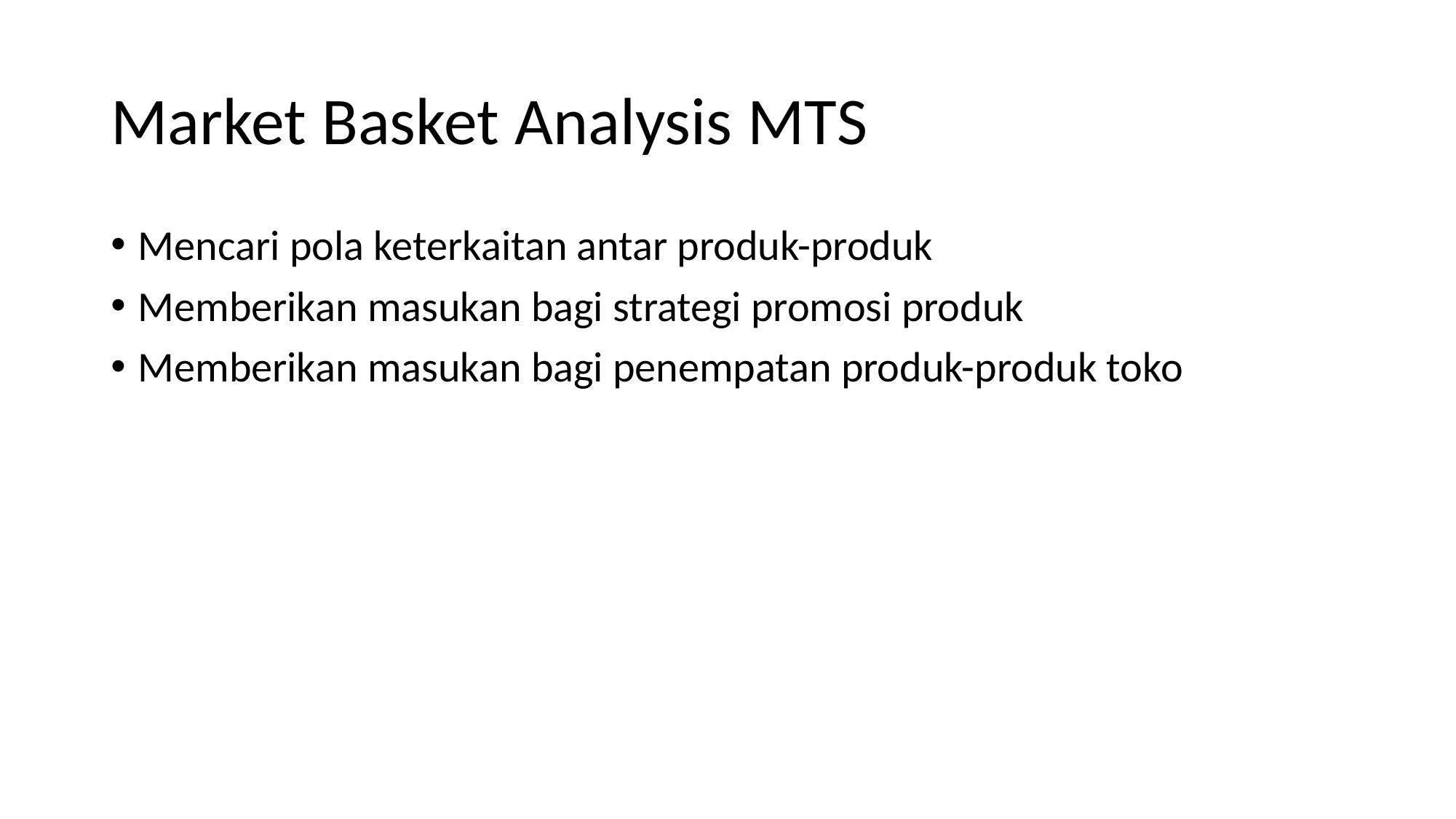

# Market Basket Analysis MTS
Mencari pola keterkaitan antar produk-produk
Memberikan masukan bagi strategi promosi produk
Memberikan masukan bagi penempatan produk-produk toko